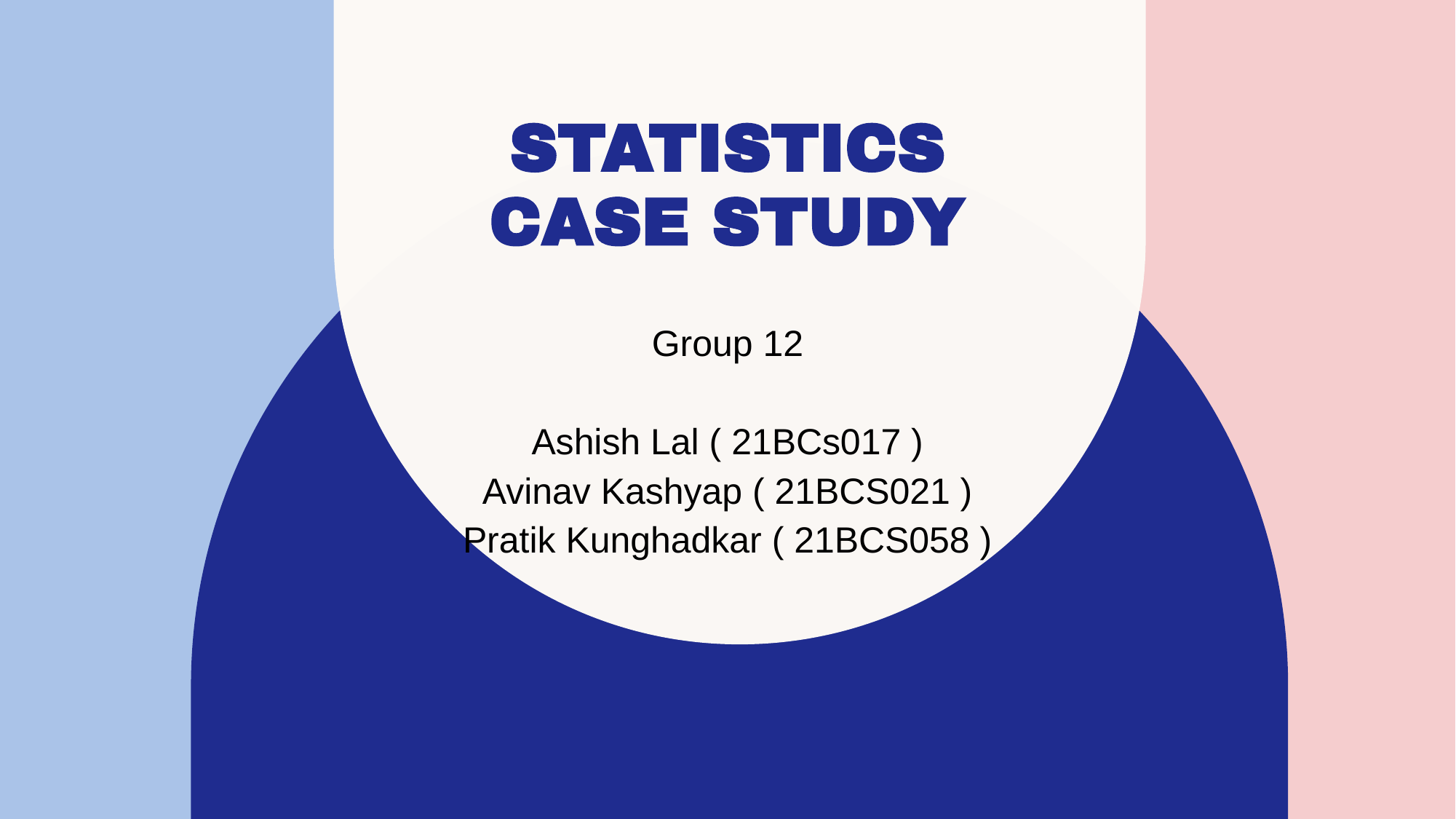

# Statistics Case study
Group 12

Ashish Lal ( 21BCs017 )
Avinav Kashyap ( 21BCS021 )​
Pratik Kunghadkar ( 21BCS058 )